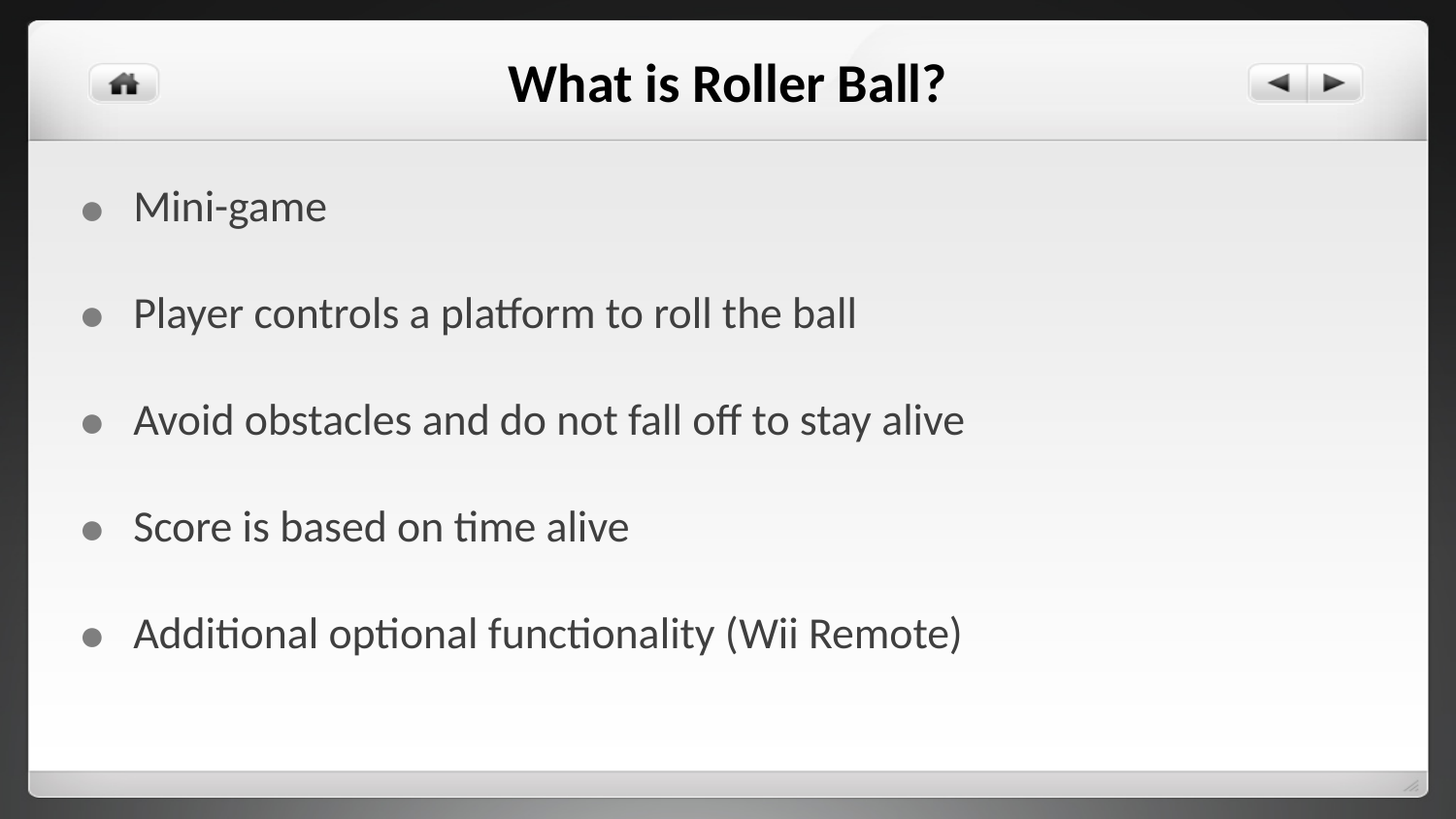

# What is Roller Ball?
Mini-game

Player controls a platform to roll the ball

Avoid obstacles and do not fall off to stay alive

Score is based on time alive

Additional optional functionality (Wii Remote)